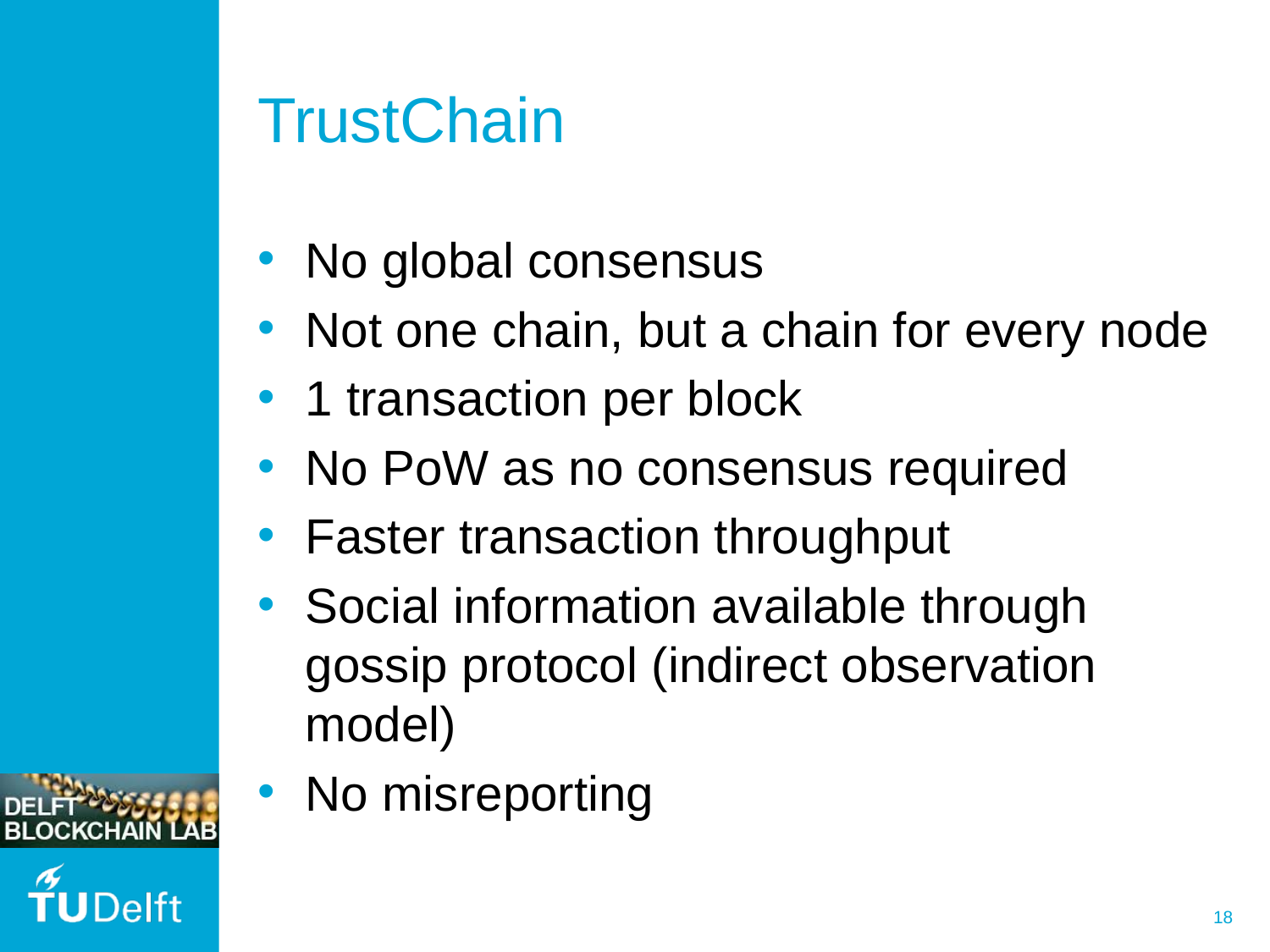

# TrustChain
No global consensus
Not one chain, but a chain for every node
1 transaction per block
No PoW as no consensus required
Faster transaction throughput
Social information available through gossip protocol (indirect observation model)
No misreporting